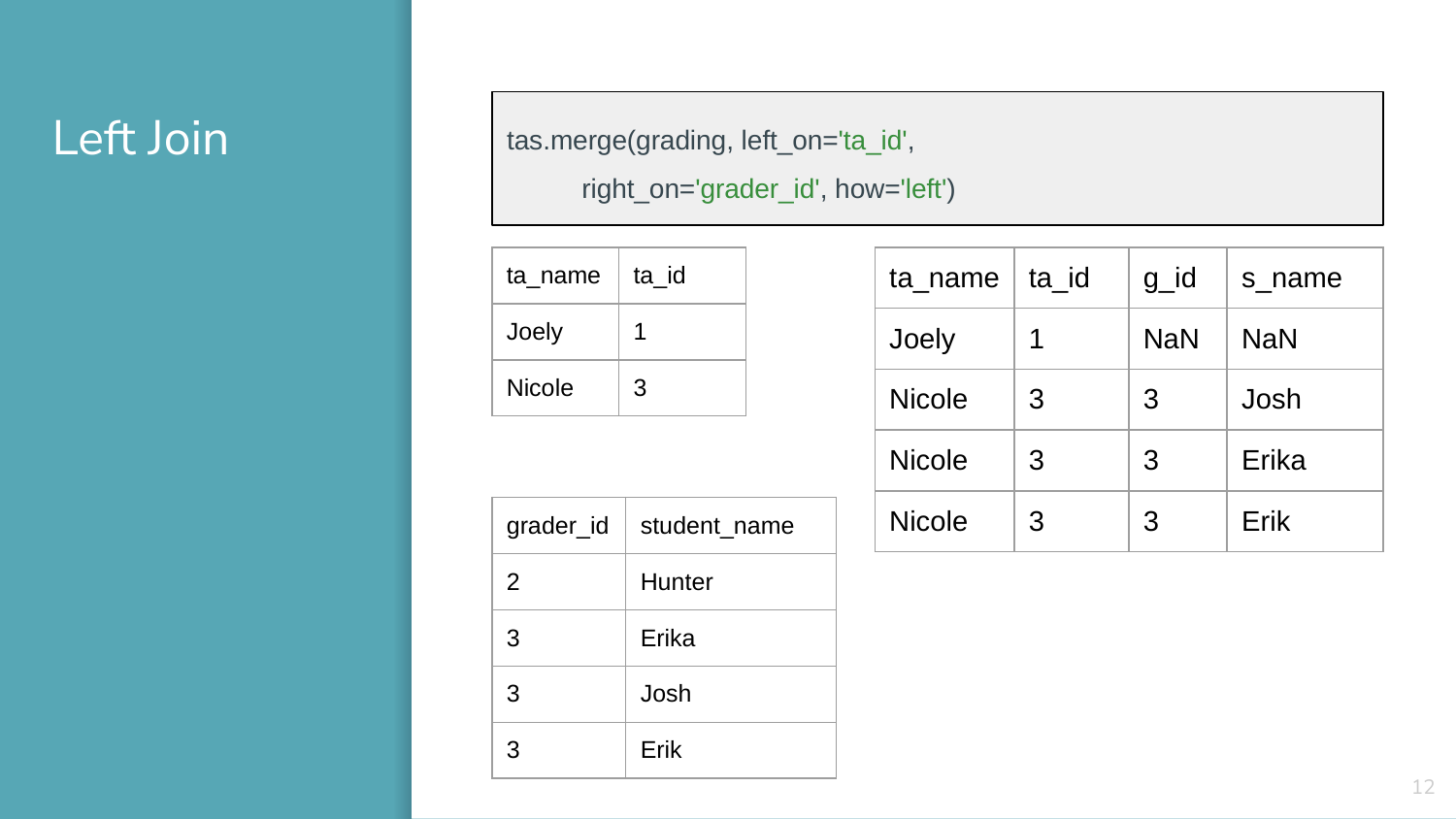

# Left Join

tas.merge(grading, left_on='ta_id',
          right_on='grader_id', how='left')

| ta\_name | ta\_id |
| --- | --- |
| Joely | 1 |
| Nicole | 3 |
| ta\_name | ta\_id | g\_id | s\_name |
| --- | --- | --- | --- |
| Joely | 1 | NaN | NaN |
| Nicole | 3 | 3 | Josh |
| Nicole | 3 | 3 | Erika |
| Nicole | 3 | 3 | Erik |
| grader\_id | student\_name |
| --- | --- |
| 2 | Hunter |
| 3 | Erika |
| 3 | Josh |
| 3 | Erik |
12